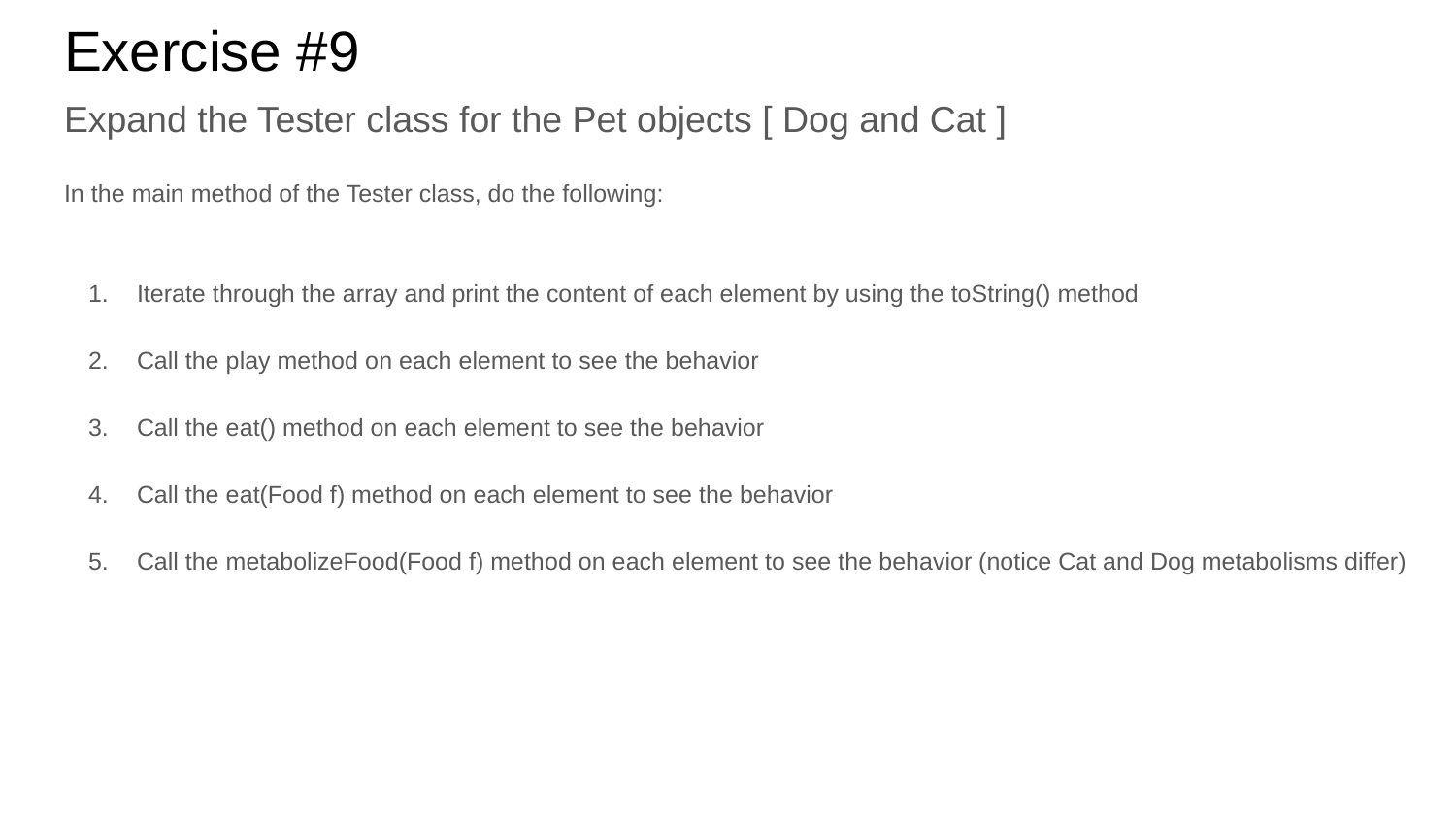

# Exercise #9
Expand the Tester class for the Pet objects [ Dog and Cat ]

In the main method of the Tester class, do the following:

Iterate through the array and print the content of each element by using the toString() method

Call the play method on each element to see the behavior

Call the eat() method on each element to see the behavior

Call the eat(Food f) method on each element to see the behavior

Call the metabolizeFood(Food f) method on each element to see the behavior (notice Cat and Dog metabolisms differ)